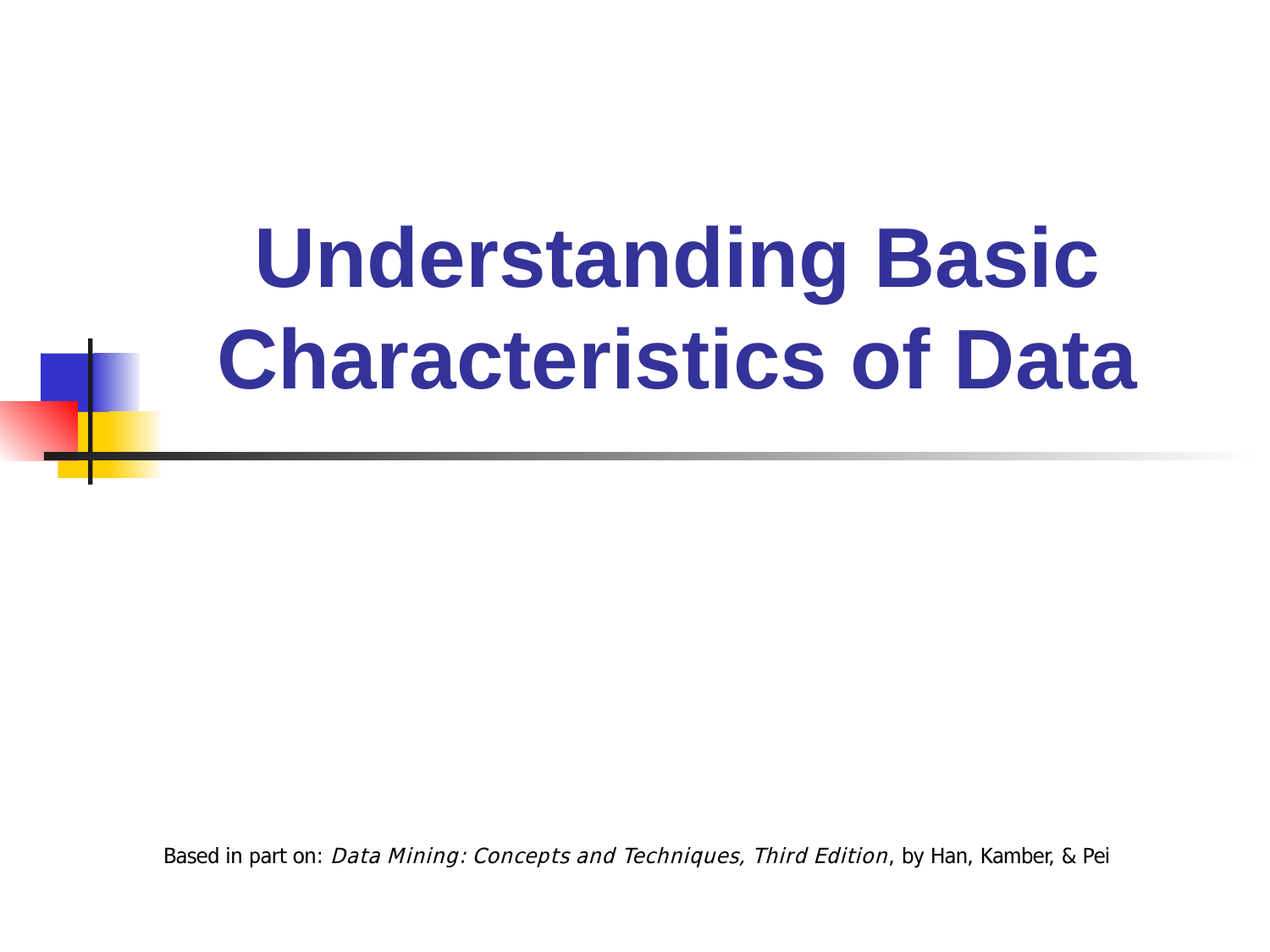

# Understanding Basic Characteristics of Data
Based in part on: Data Mining: Concepts and Techniques, Third Edition, by Han, Kamber, & Pei